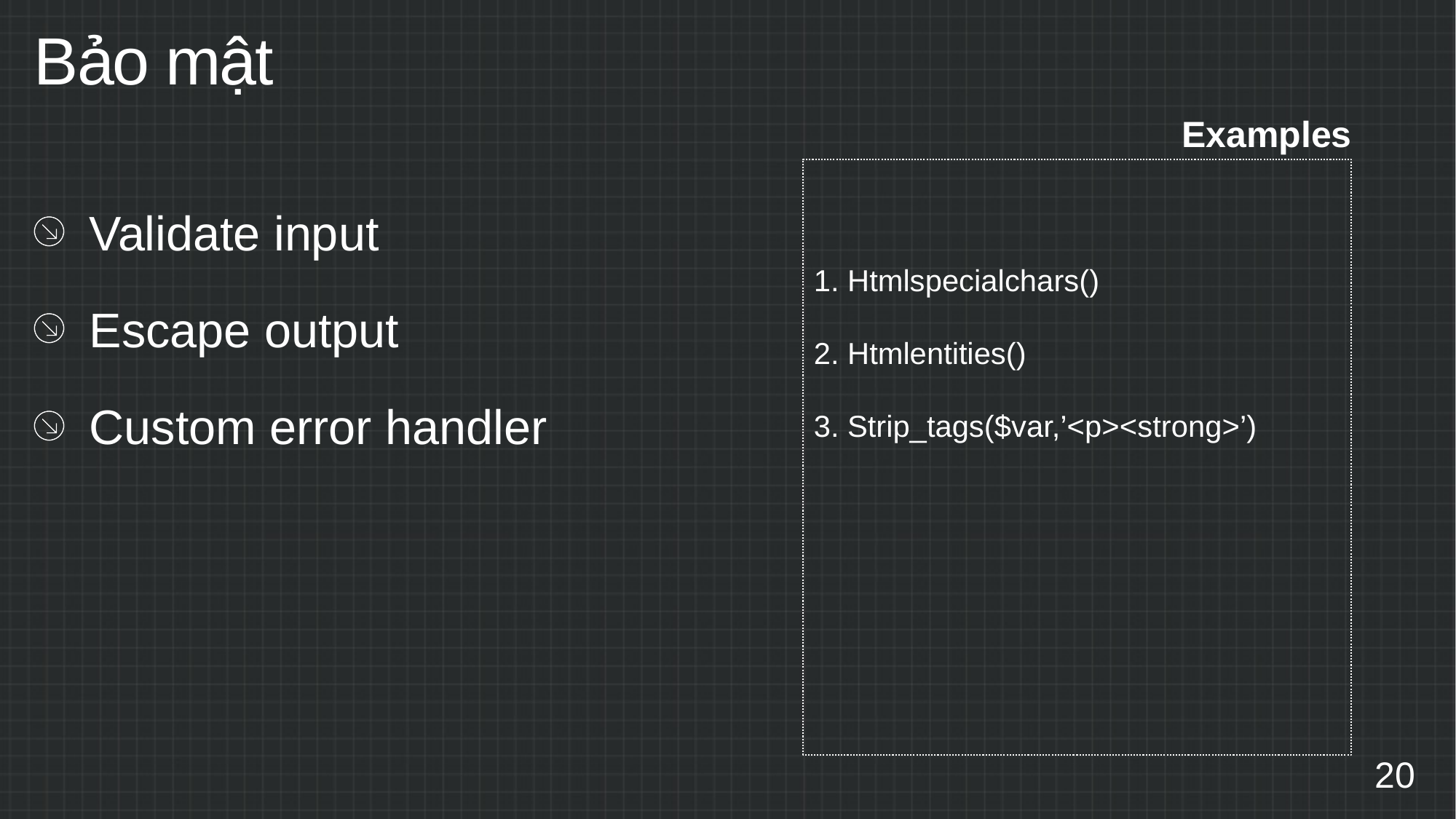

Bảo mật
Examples

1. Htmlspecialchars()
2. Htmlentities()
3. Strip_tags($var,’<p><strong>’)
Validate input
Escape output
Custom error handler
20